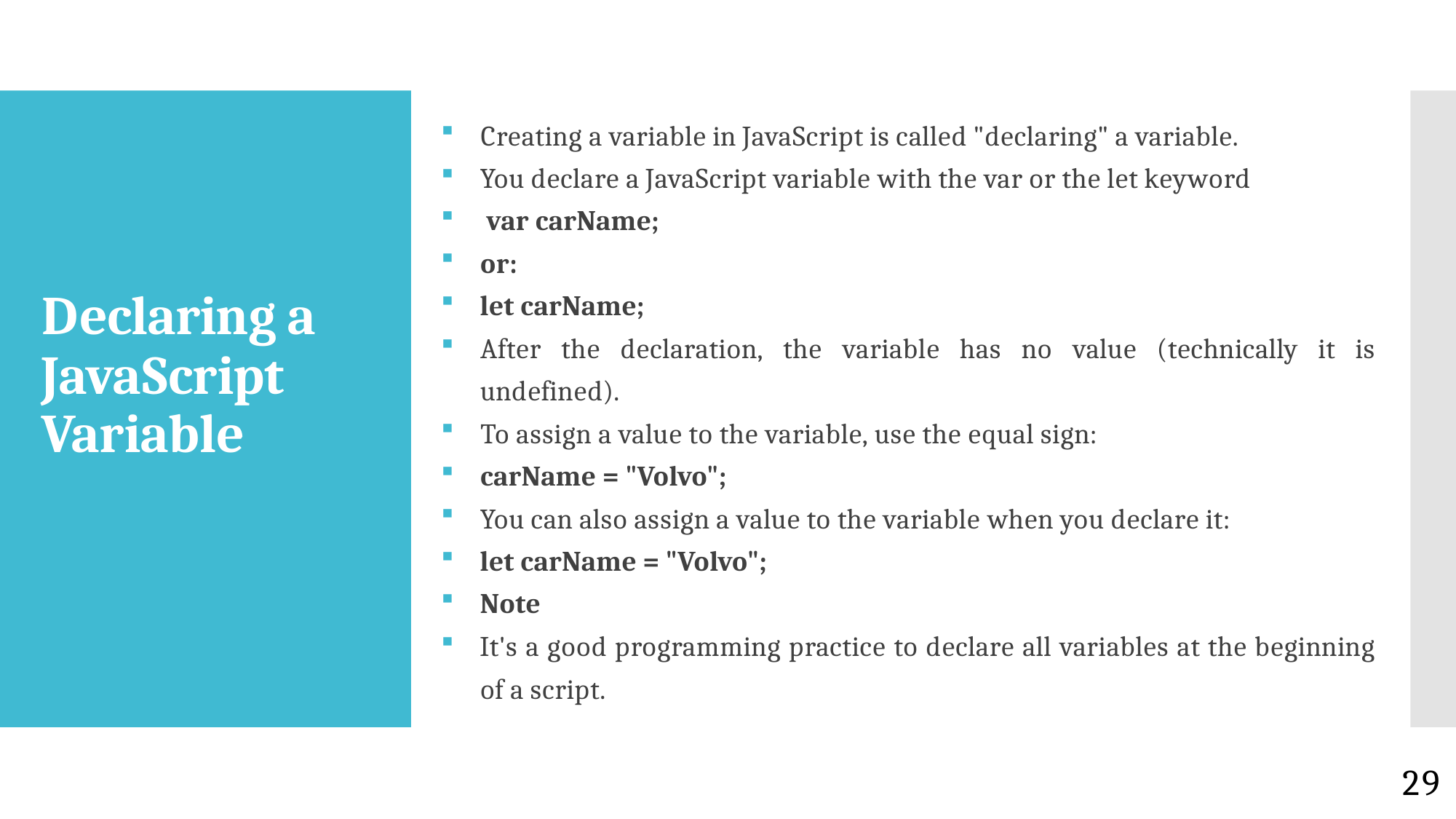

Creating a variable in JavaScript is called "declaring" a variable.
You declare a JavaScript variable with the var or the let keyword
 var carName;
or:
let carName;
After the declaration, the variable has no value (technically it is undefined).
To assign a value to the variable, use the equal sign:
carName = "Volvo";
You can also assign a value to the variable when you declare it:
let carName = "Volvo";
Note
It's a good programming practice to declare all variables at the beginning of a script.

# Declaring a JavaScript Variable
29